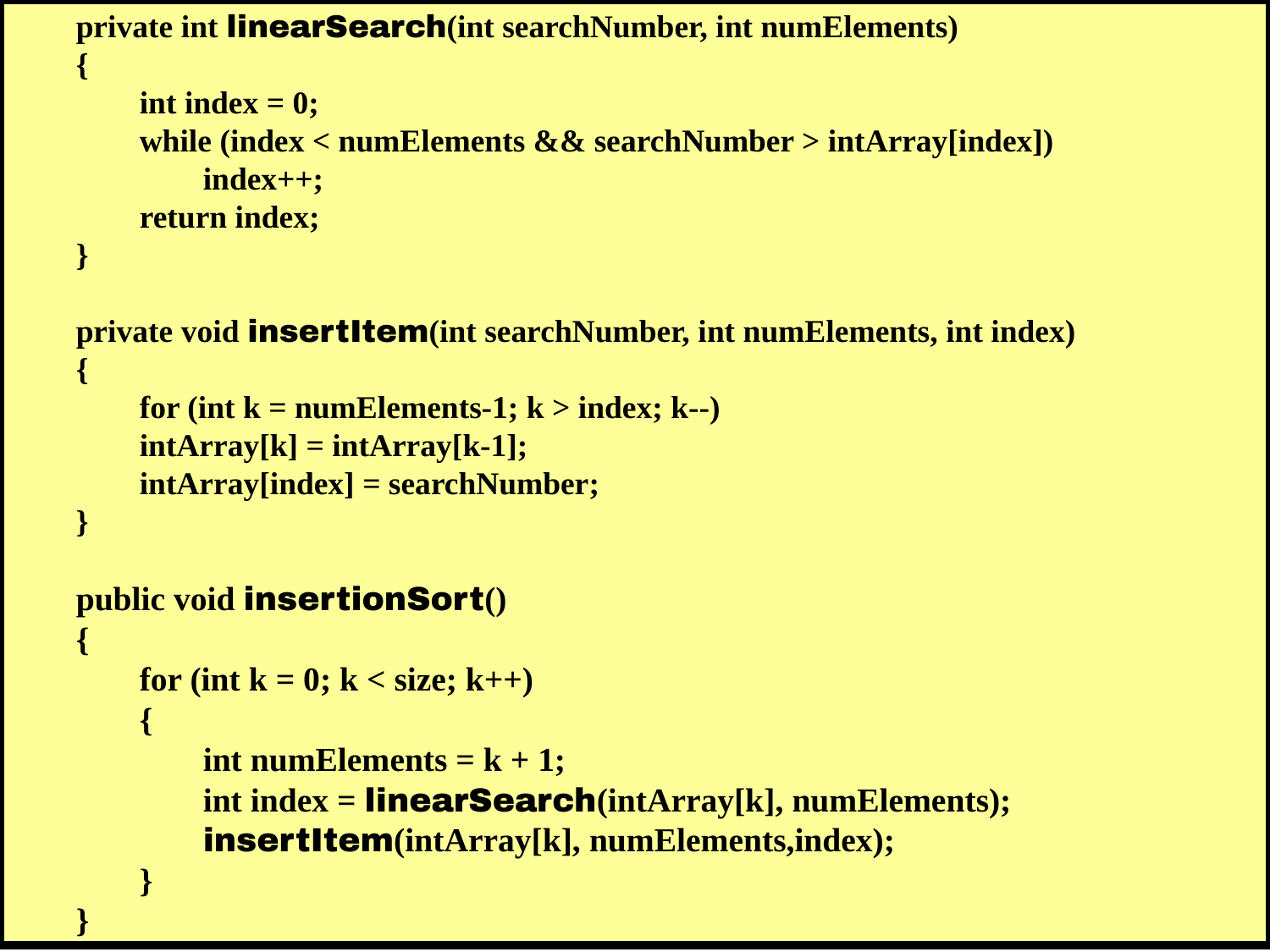

private int linearSearch(int searchNumber, int numElements)
	{
   		int index = 0;
   		while (index < numElements && searchNumber > intArray[index])
      			index++;
      		return index;
	}

	private void insertItem(int searchNumber, int numElements, int index)
	{
   		for (int k = numElements-1; k > index; k--)
      		intArray[k] = intArray[k-1];
   		intArray[index] = searchNumber;
	}

	public void insertionSort()
	{
   		for (int k = 0; k < size; k++)
   		{
      			int numElements = k + 1;
      			int index = linearSearch(intArray[k], numElements);
      			insertItem(intArray[k], numElements,index);
   		}
	}